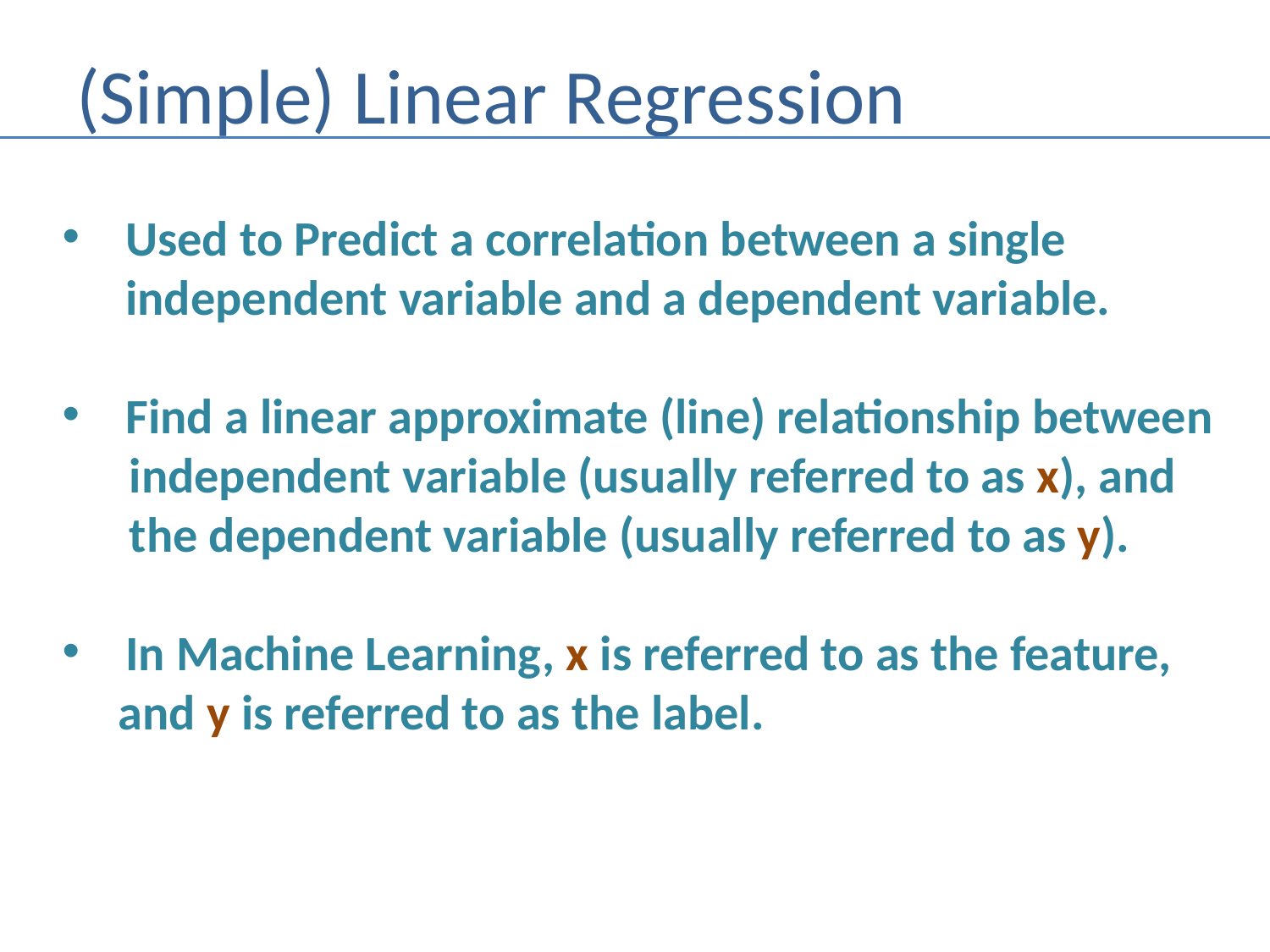

# (Simple) Linear Regression
Used to Predict a correlation between a single
independent variable and a dependent variable.

Find a linear approximate (line) relationship between
      independent variable (usually referred to as x), and
      the dependent variable (usually referred to as y).

In Machine Learning, x is referred to as the feature,
     and y is referred to as the label.